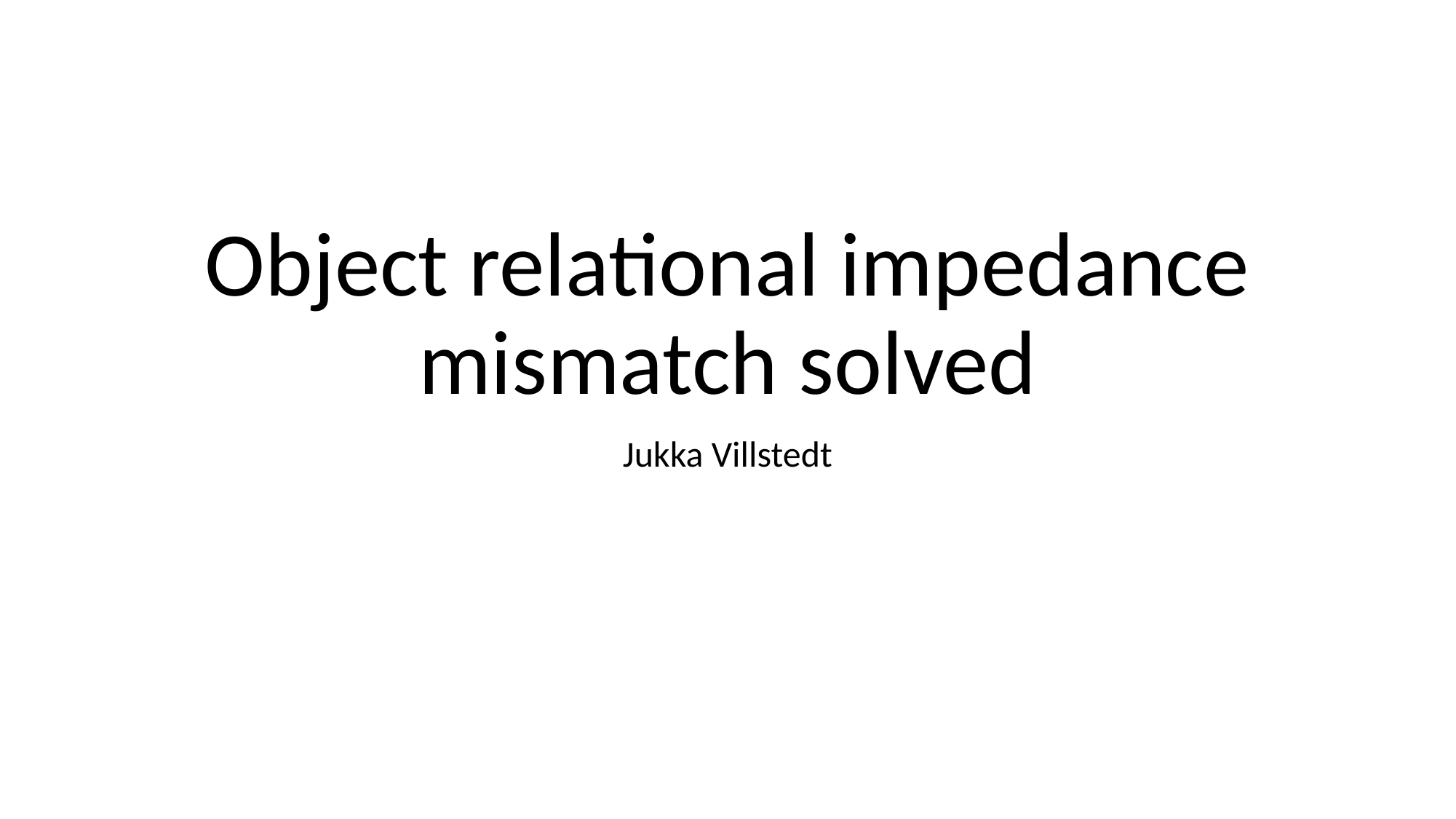

# Object relational impedance mismatch solved
Jukka Villstedt